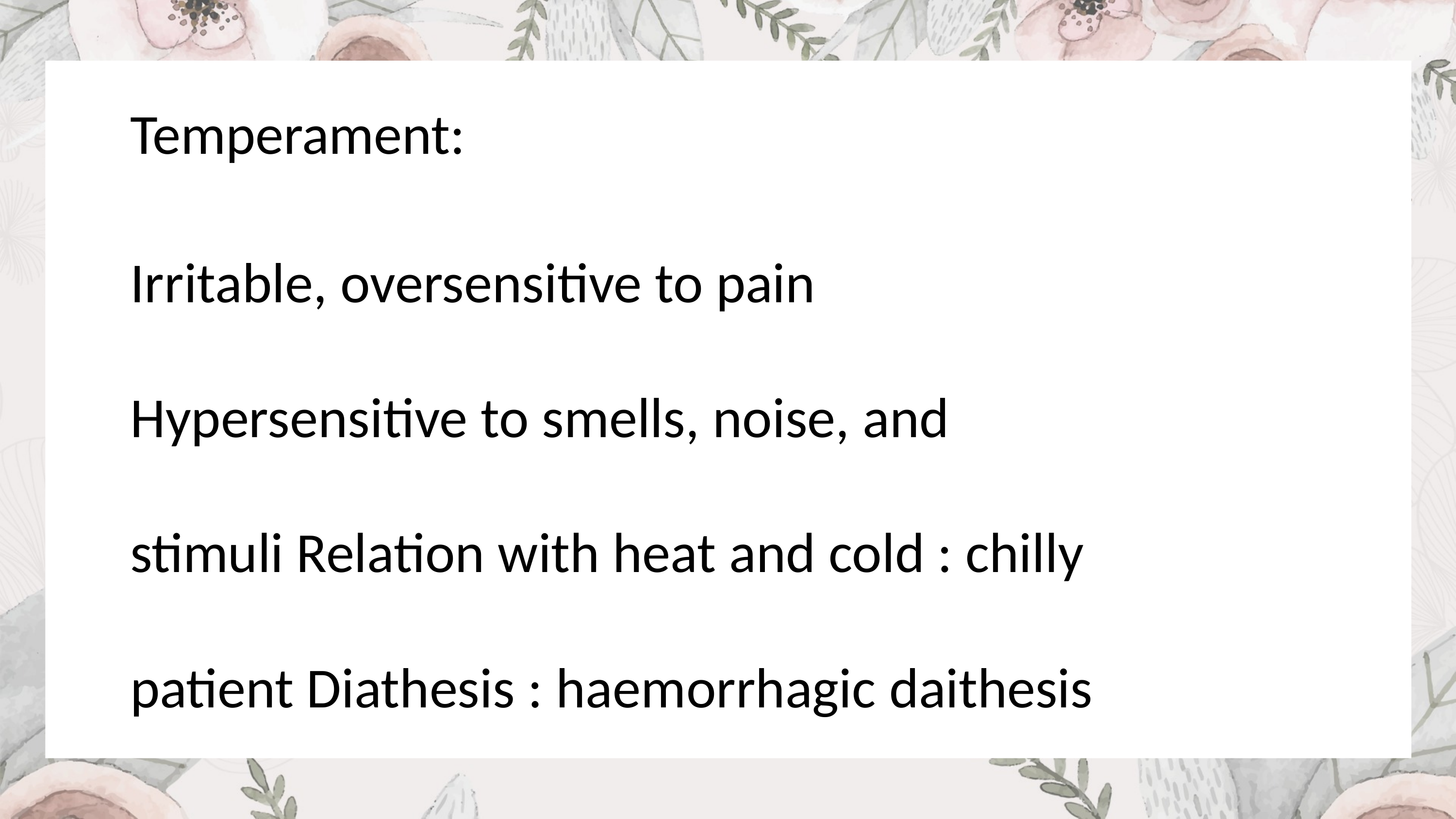

Temperament:
Irritable, oversensitive to pain Hypersensitive to smells, noise, and stimuli Relation with heat and cold : chilly patient Diathesis : haemorrhagic daithesis